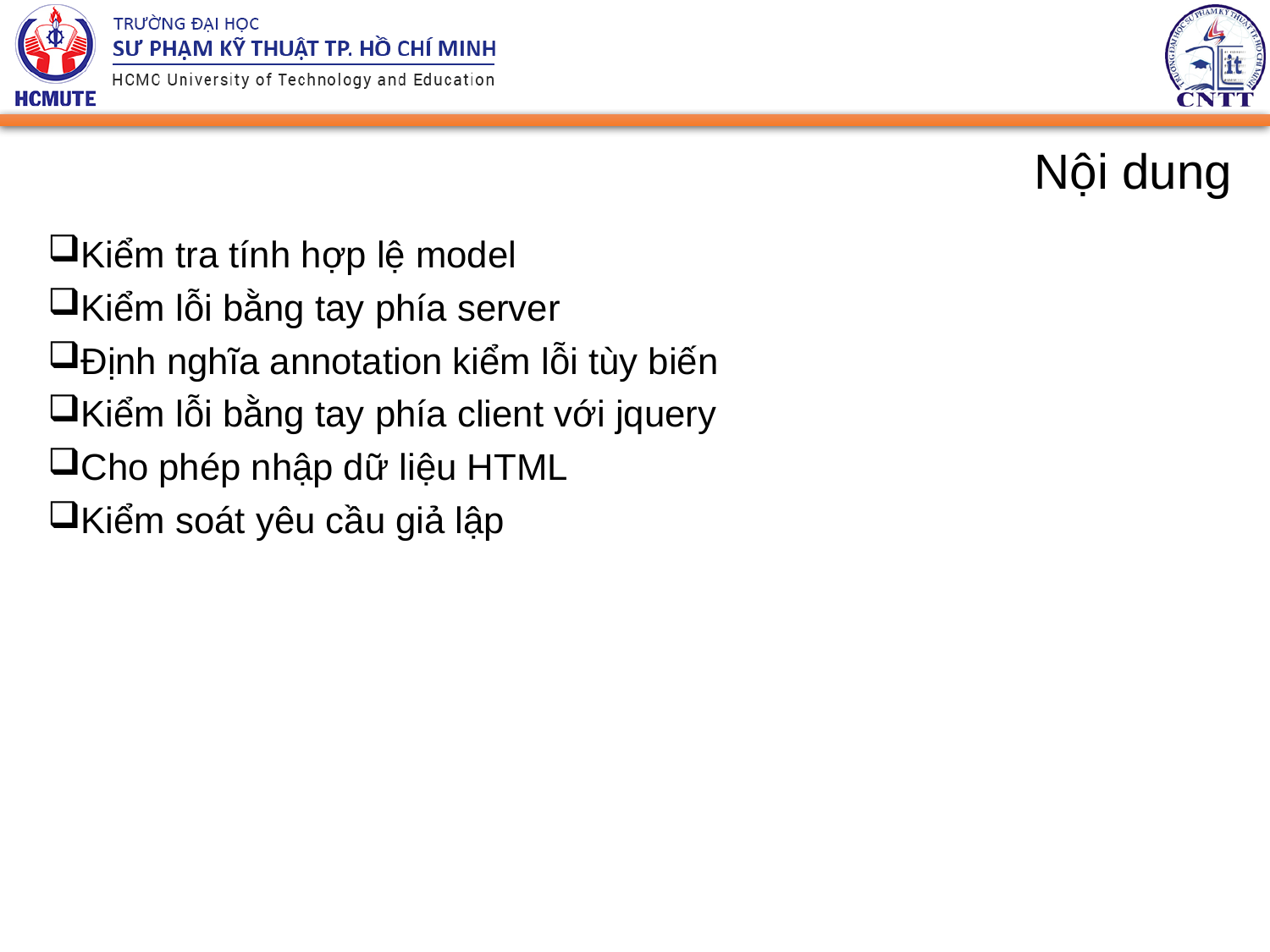

# Nội dung
Kiểm tra tính hợp lệ model
Kiểm lỗi bằng tay phía server
Định nghĩa annotation kiểm lỗi tùy biến
Kiểm lỗi bằng tay phía client với jquery
Cho phép nhập dữ liệu HTML
Kiểm soát yêu cầu giả lập